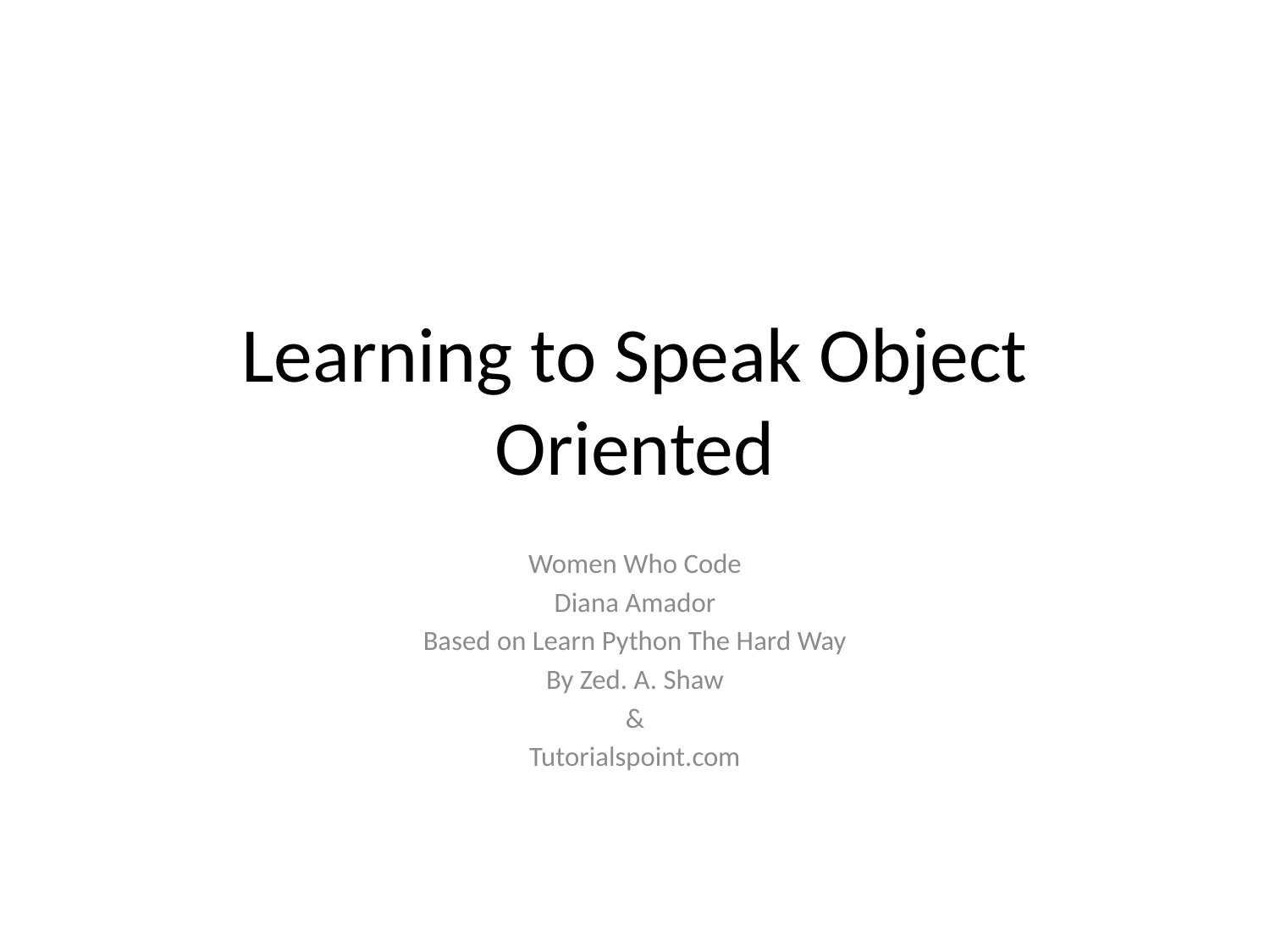

# Learning to Speak Object Oriented
Women Who Code
Diana Amador
Based on Learn Python The Hard Way
By Zed. A. Shaw
&
Tutorialspoint.com